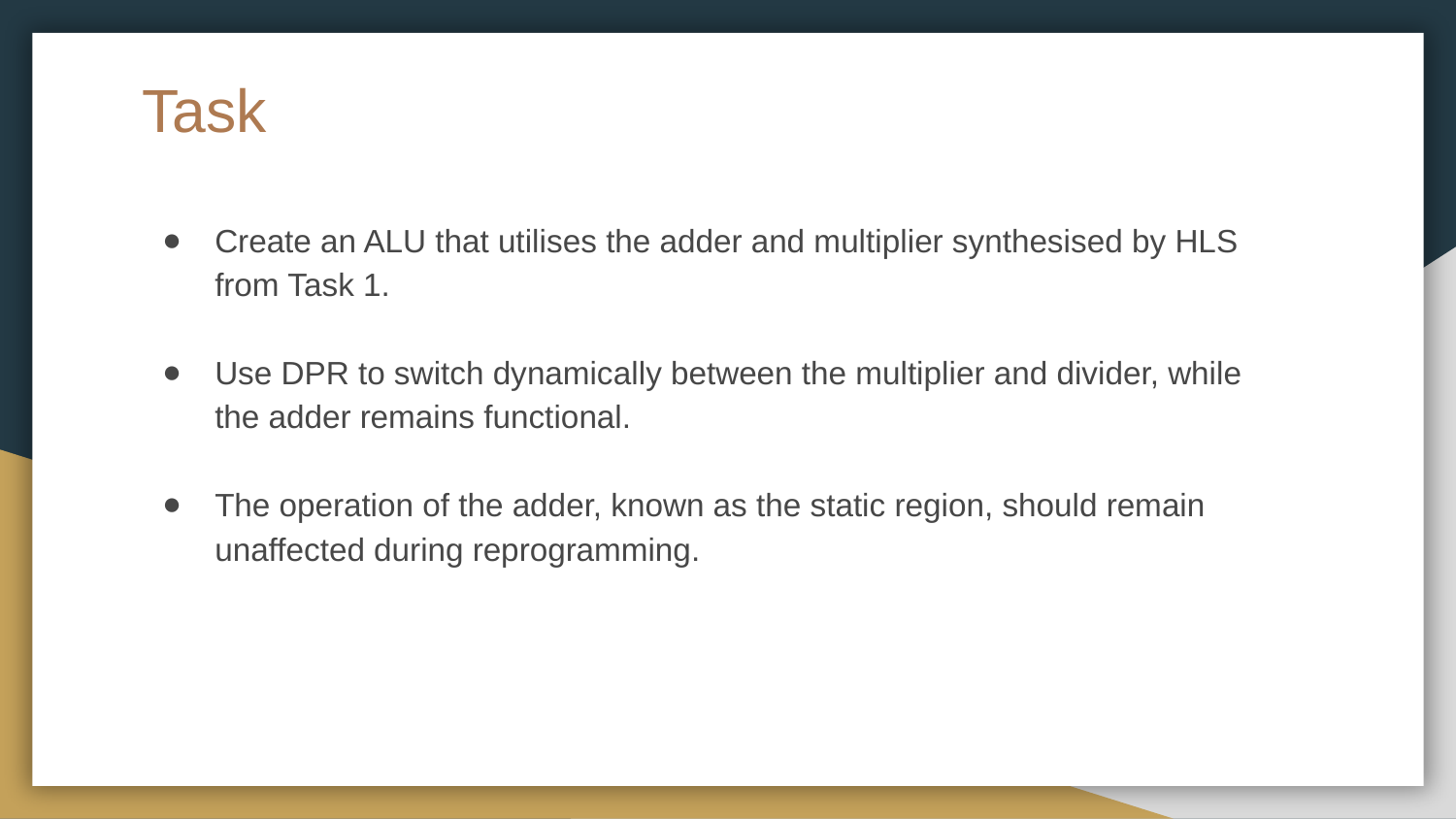

# Task
Create an ALU that utilises the adder and multiplier synthesised by HLS from Task 1.

Use DPR to switch dynamically between the multiplier and divider, while the adder remains functional.

The operation of the adder, known as the static region, should remain unaffected during reprogramming.